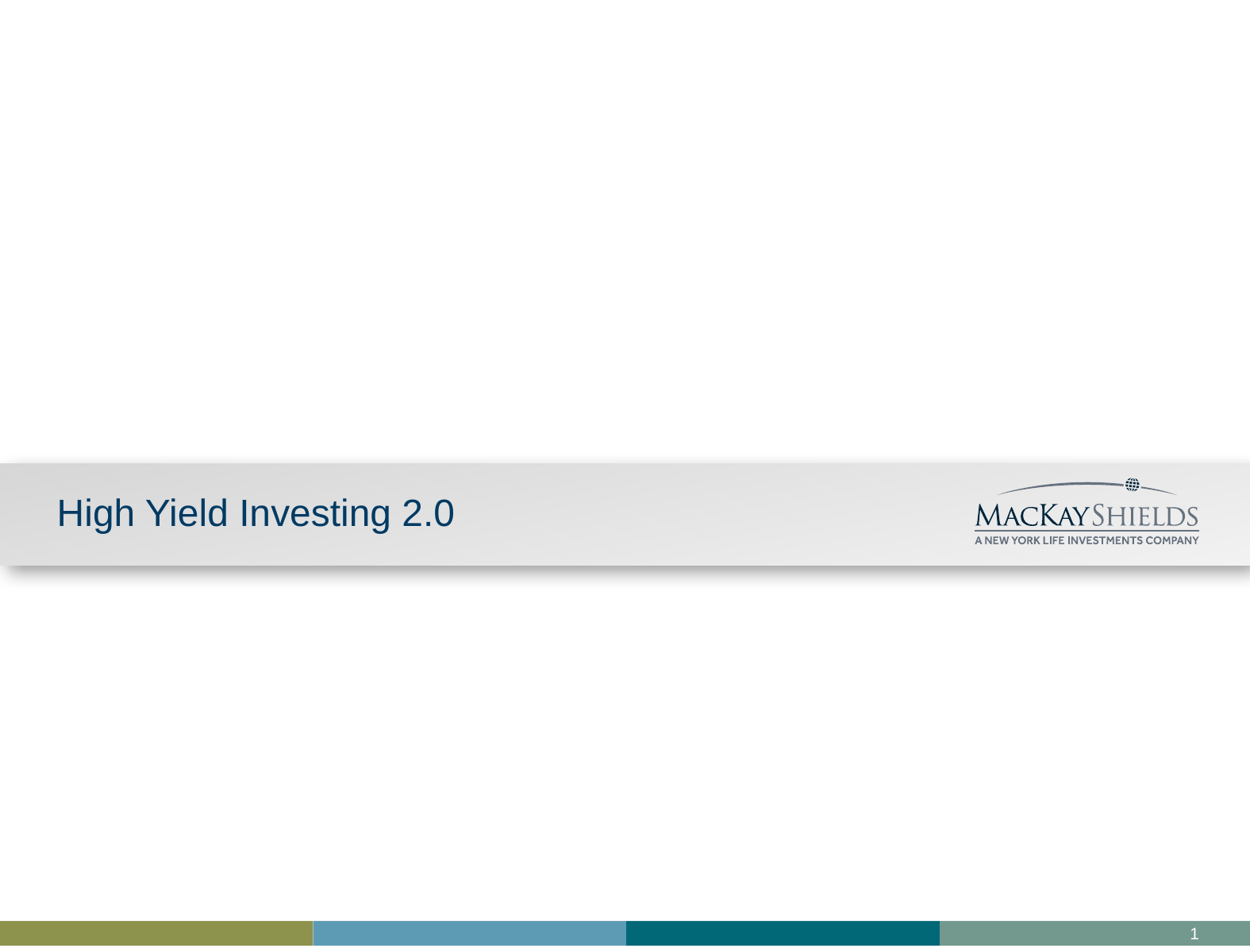

High Yield Investing 2.0
1
Mike Macro Pages